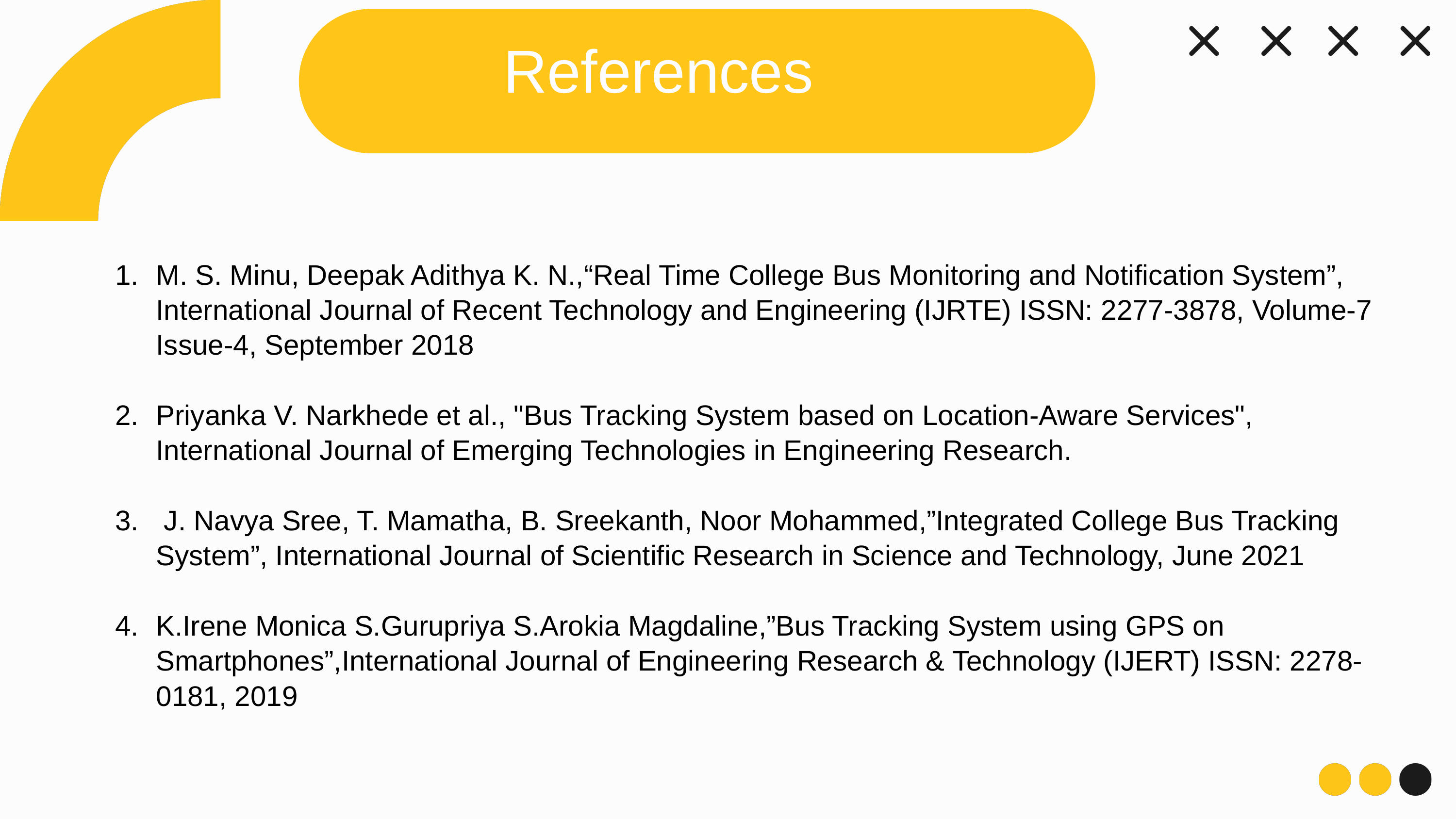

References
03
M. S. Minu, Deepak Adithya K. N.,“Real Time College Bus Monitoring and Notification System”, International Journal of Recent Technology and Engineering (IJRTE) ISSN: 2277-3878, Volume-7 Issue-4, September 2018

Priyanka V. Narkhede et al., "Bus Tracking System based on Location-Aware Services", International Journal of Emerging Technologies in Engineering Research.

 J. Navya Sree, T. Mamatha, B. Sreekanth, Noor Mohammed,”Integrated College Bus Tracking System”, International Journal of Scientific Research in Science and Technology, June 2021

K.Irene Monica S.Gurupriya S.Arokia Magdaline,”Bus Tracking System using GPS on Smartphones”,International Journal of Engineering Research & Technology (IJERT) ISSN: 2278-0181, 2019